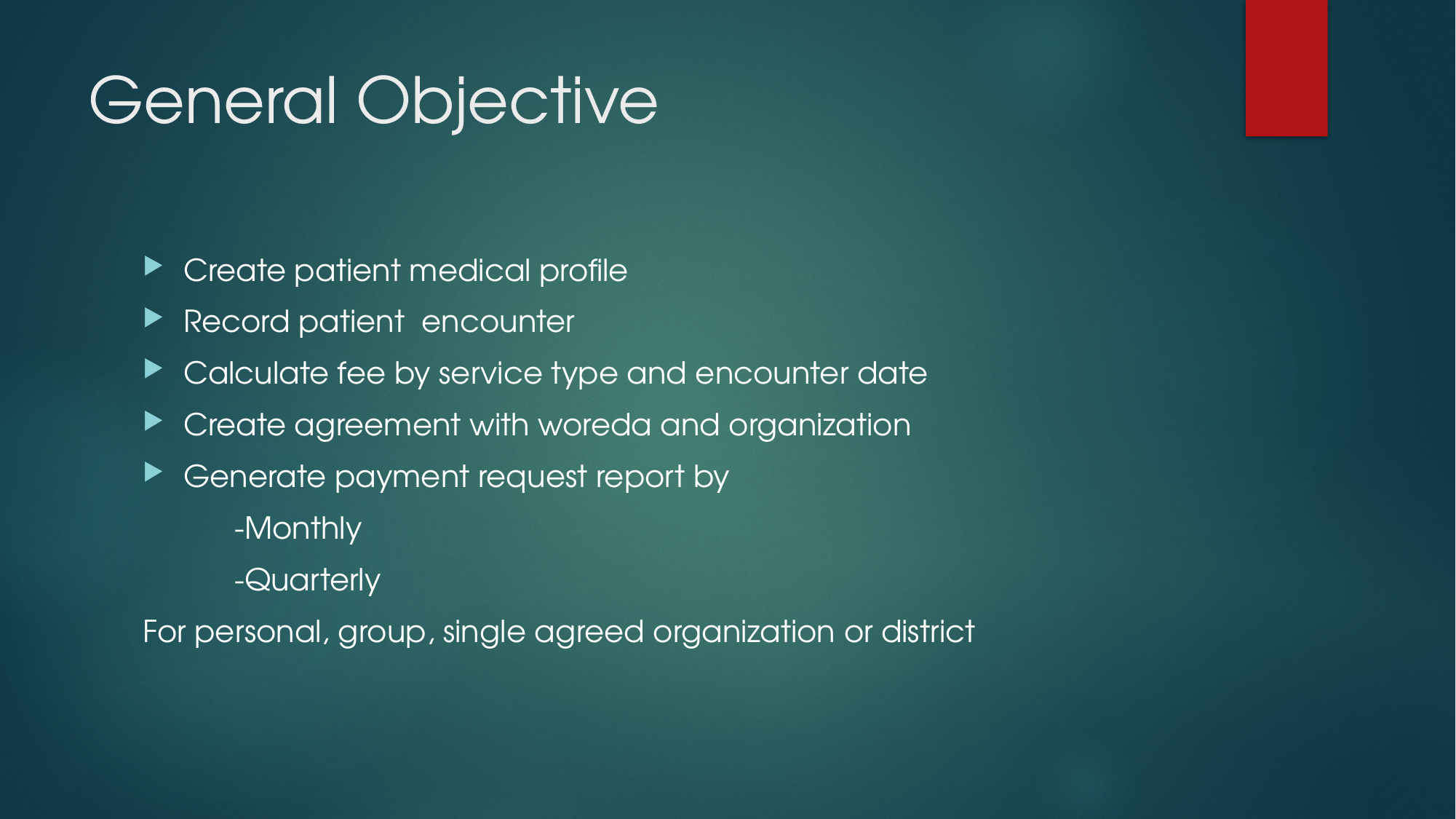

# General Objective
Create patient medical profile
Record patient  encounter
Calculate fee by service type and encounter date
Create agreement with woreda and organization
Generate payment request report by
           -Monthly
           -Quarterly
For personal, group, single agreed organization or district